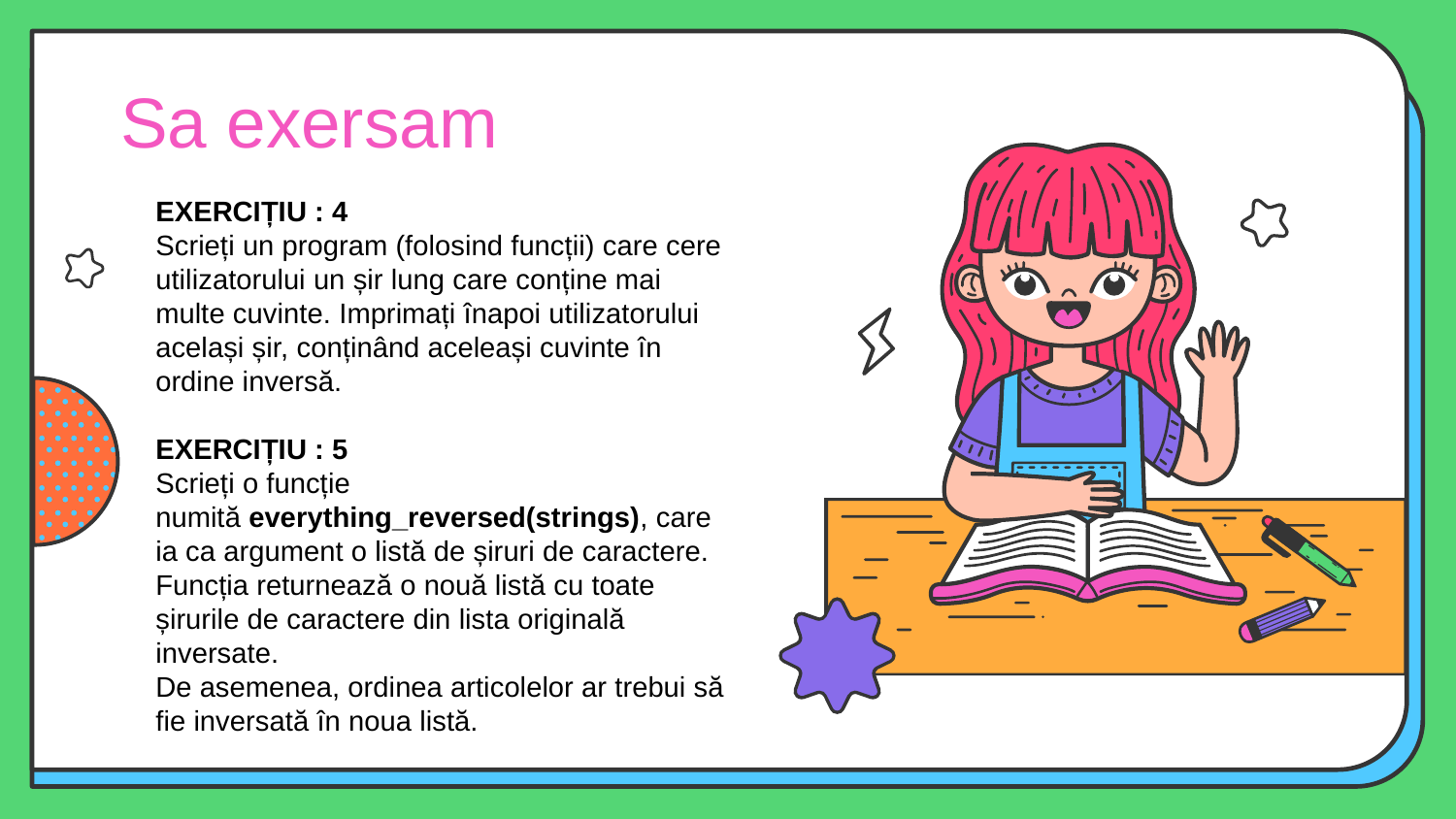

# Sa exersam

EXERCIȚIU : 4
Scrieți un program (folosind funcții) care cere utilizatorului un șir lung care conține mai multe cuvinte. Imprimați înapoi utilizatorului același șir, conținând aceleași cuvinte în ordine inversă.

EXERCIȚIU : 5
Scrieți o funcție numită everything_reversed(strings), care ia ca argument o listă de șiruri de caractere.
Funcția returnează o nouă listă cu toate șirurile de caractere din lista originală inversate.
De asemenea, ordinea articolelor ar trebui să fie inversată în noua listă.